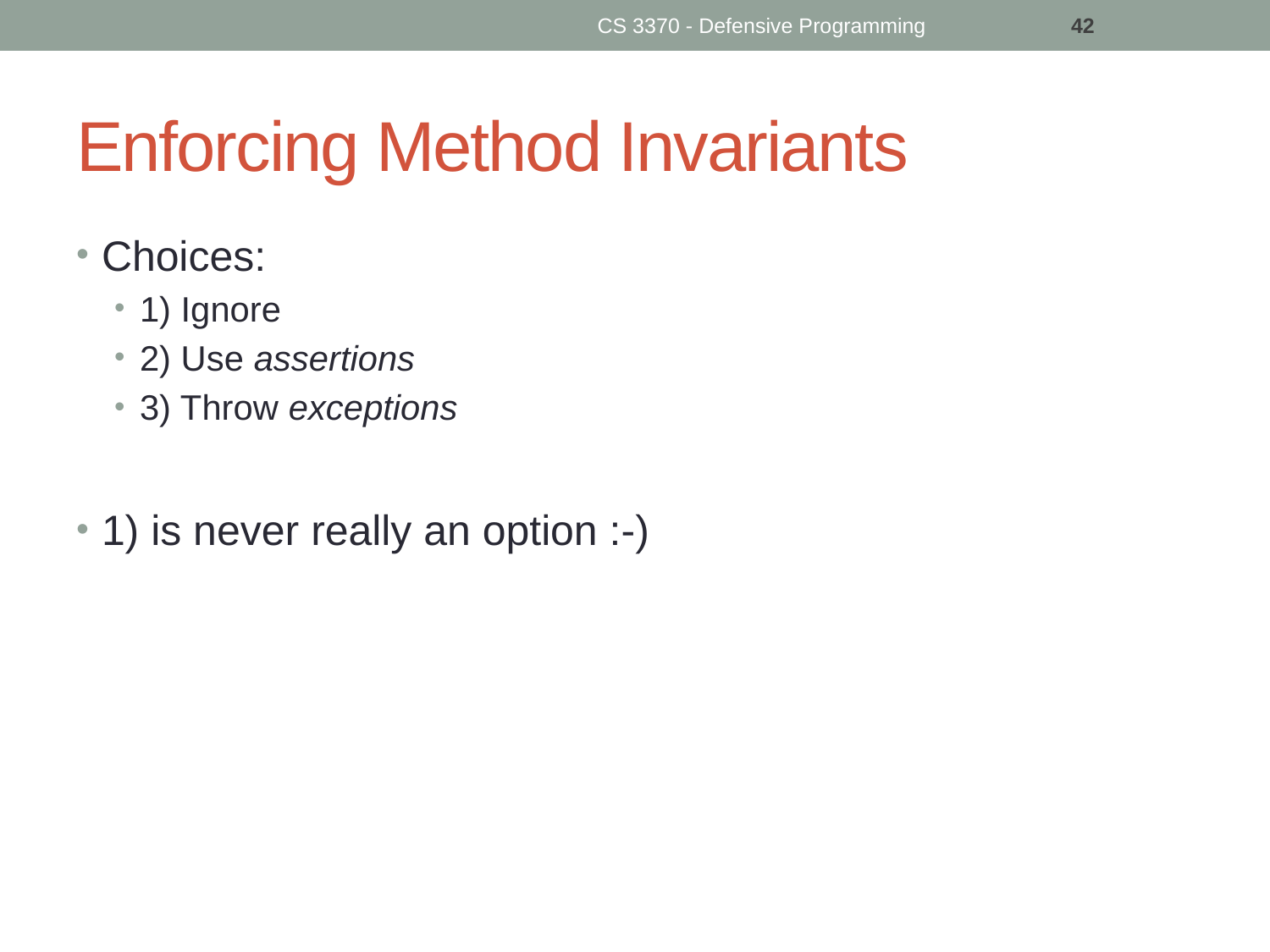

CS 3370 - Defensive Programming
42
# Enforcing Method Invariants
Choices:
1) Ignore
2) Use assertions
3) Throw exceptions

1) is never really an option :-)